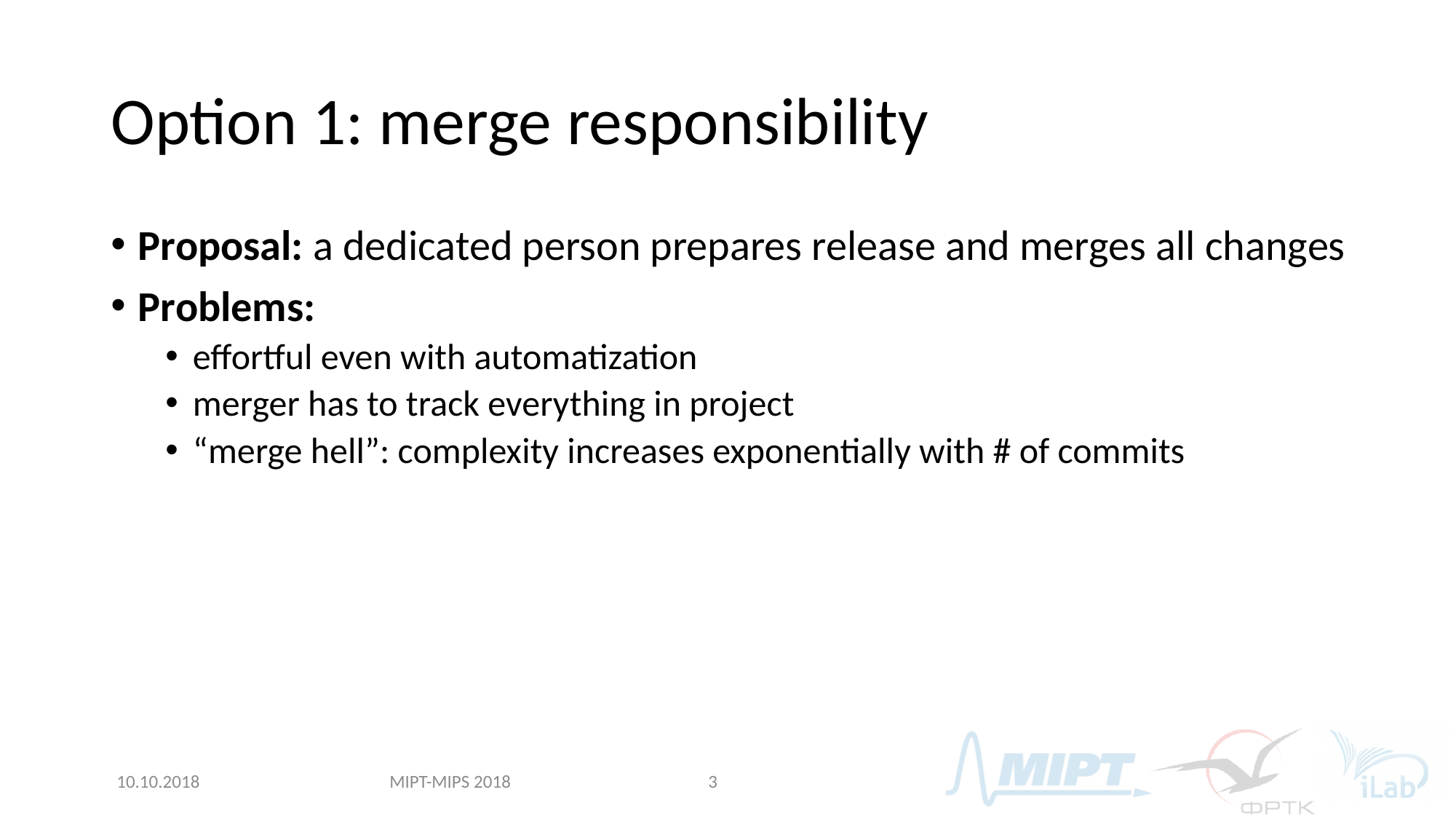

# Option 1: merge responsibility
Proposal: a dedicated person prepares release and merges all changes
Problems:
effortful even with automatization
merger has to track everything in project
“merge hell”: complexity increases exponentially with # of commits
MIPT-MIPS 2018
10.10.2018
3